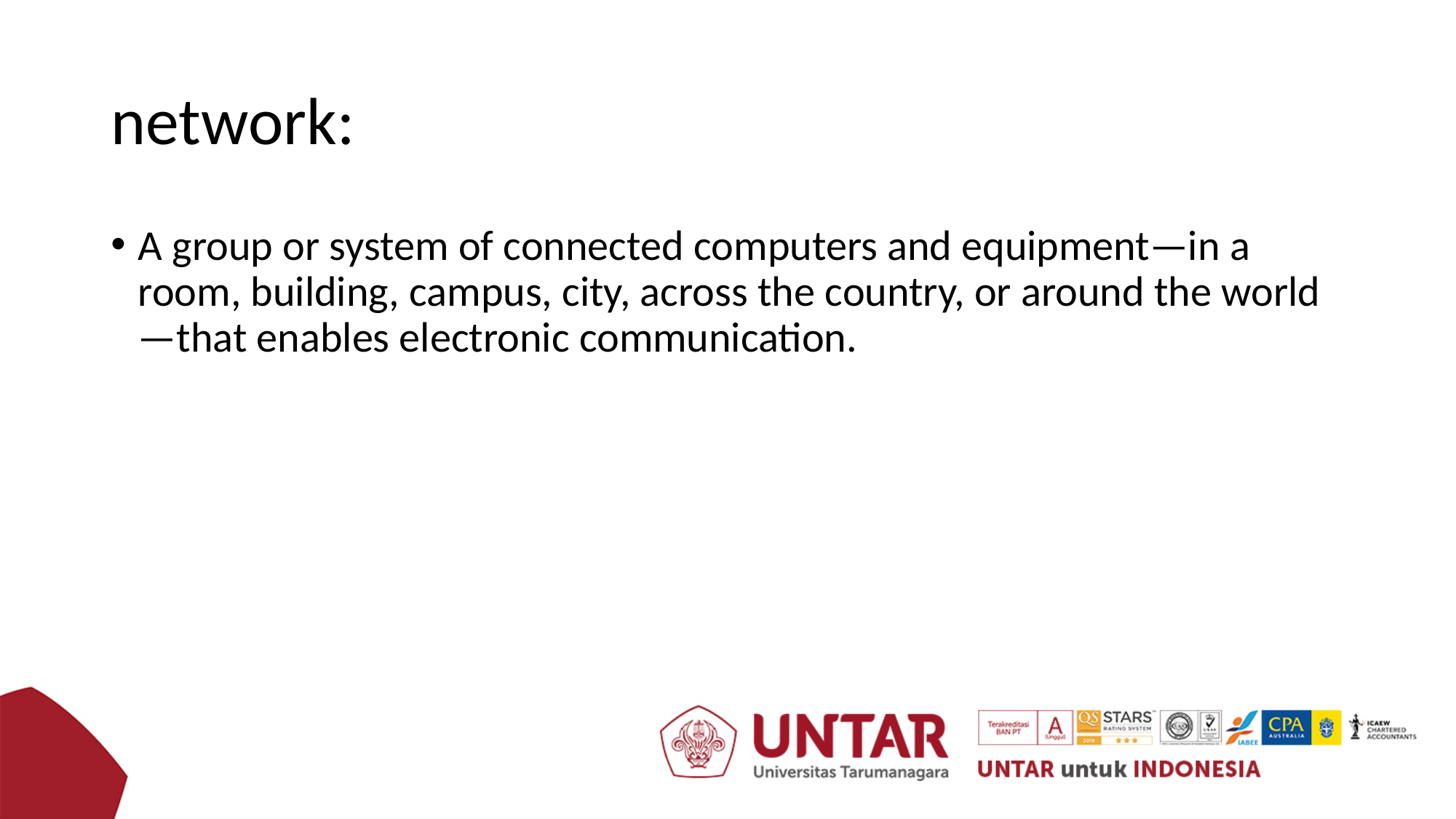

# network:
A group or system of connected computers and equipment—in a room, building, campus, city, across the country, or around the world—that enables electronic communication.